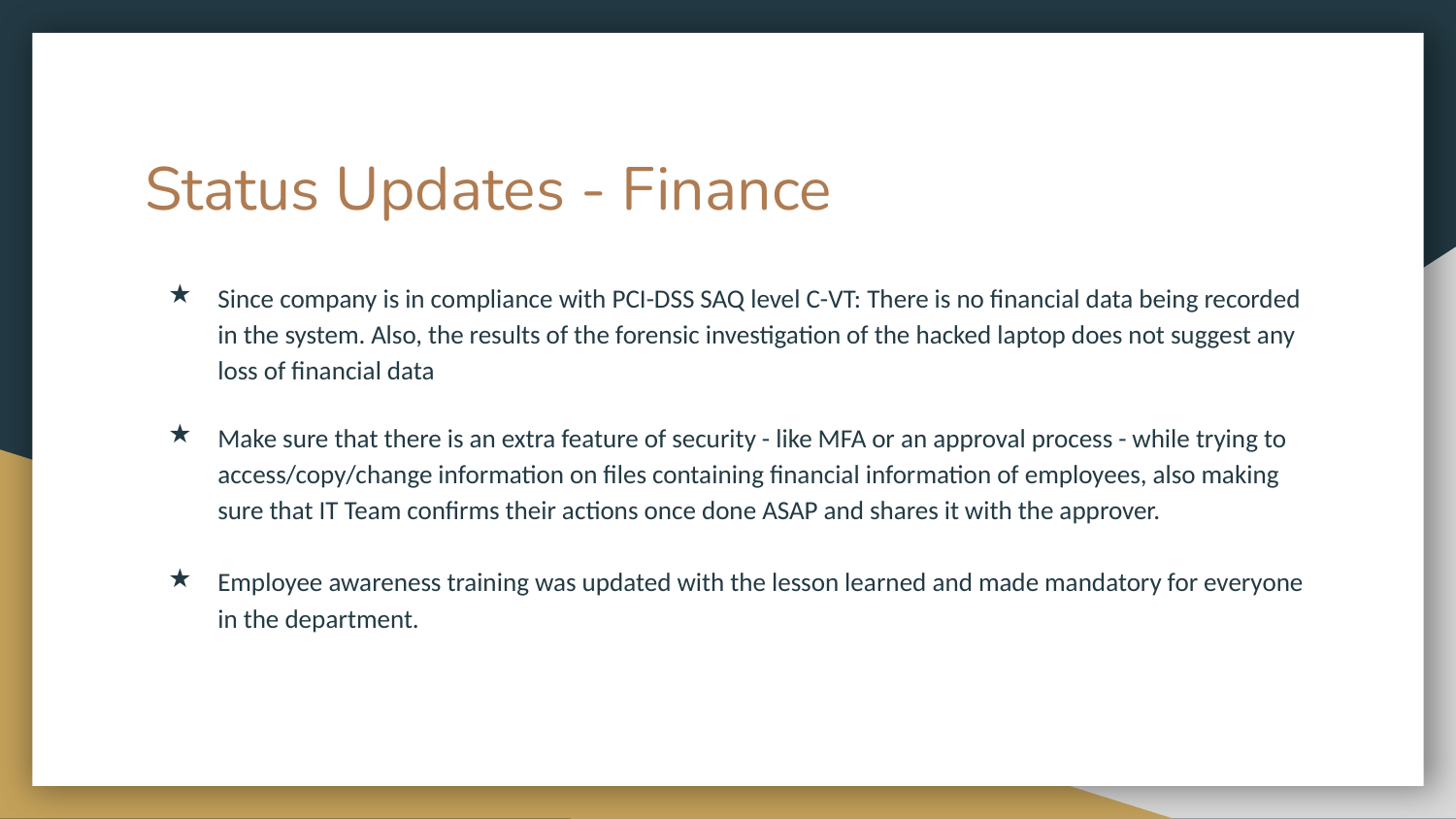

# Status Updates - Finance
Since company is in compliance with PCI-DSS SAQ level C-VT: There is no financial data being recorded in the system. Also, the results of the forensic investigation of the hacked laptop does not suggest any loss of financial data
Make sure that there is an extra feature of security - like MFA or an approval process - while trying to access/copy/change information on files containing financial information of employees, also making sure that IT Team confirms their actions once done ASAP and shares it with the approver.
Employee awareness training was updated with the lesson learned and made mandatory for everyone in the department.